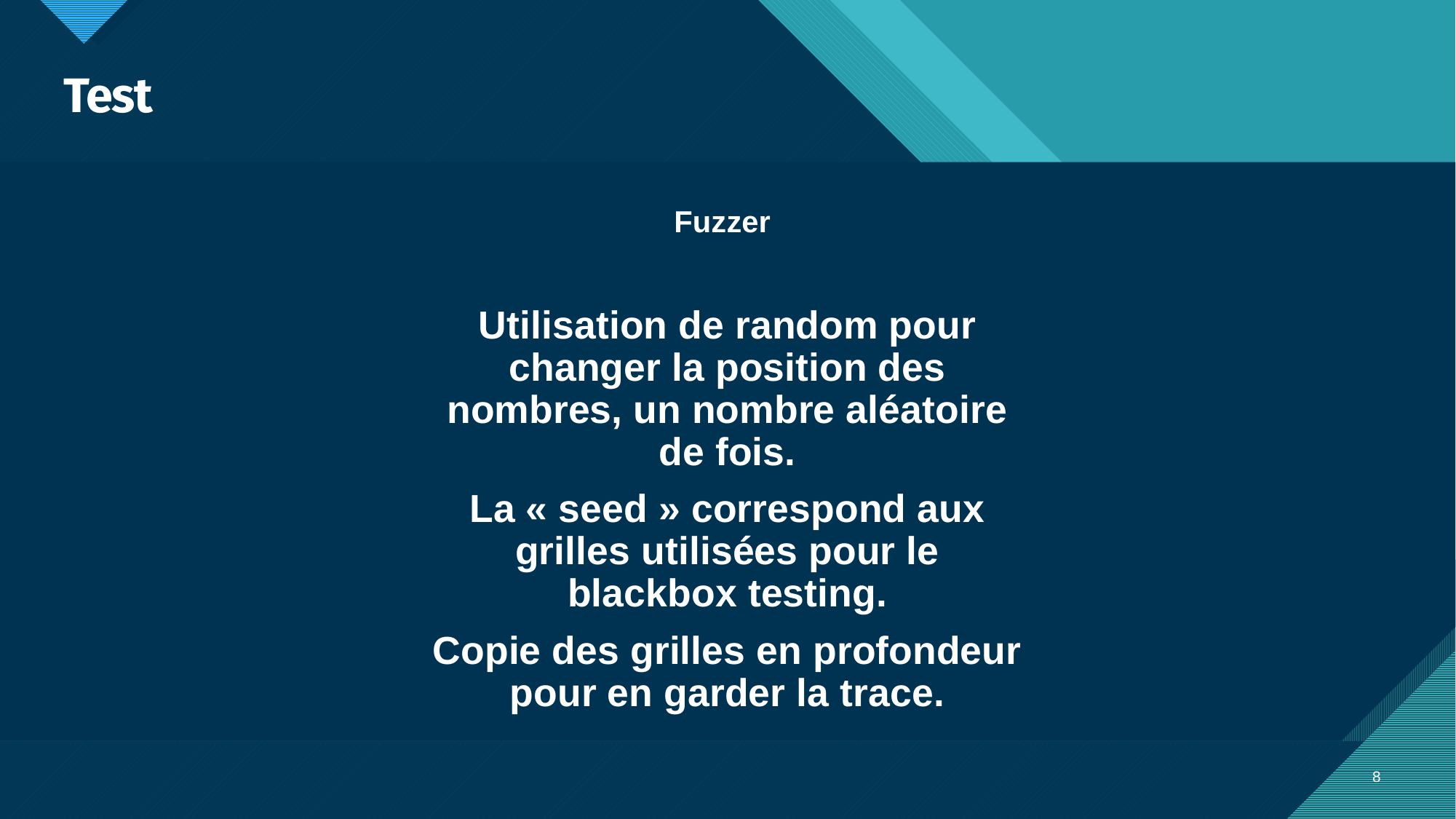

# Test
Fuzzer
Utilisation de random pour changer la position des nombres, un nombre aléatoire de fois.
La « seed » correspond aux grilles utilisées pour le blackbox testing.
Copie des grilles en profondeur pour en garder la trace.

8